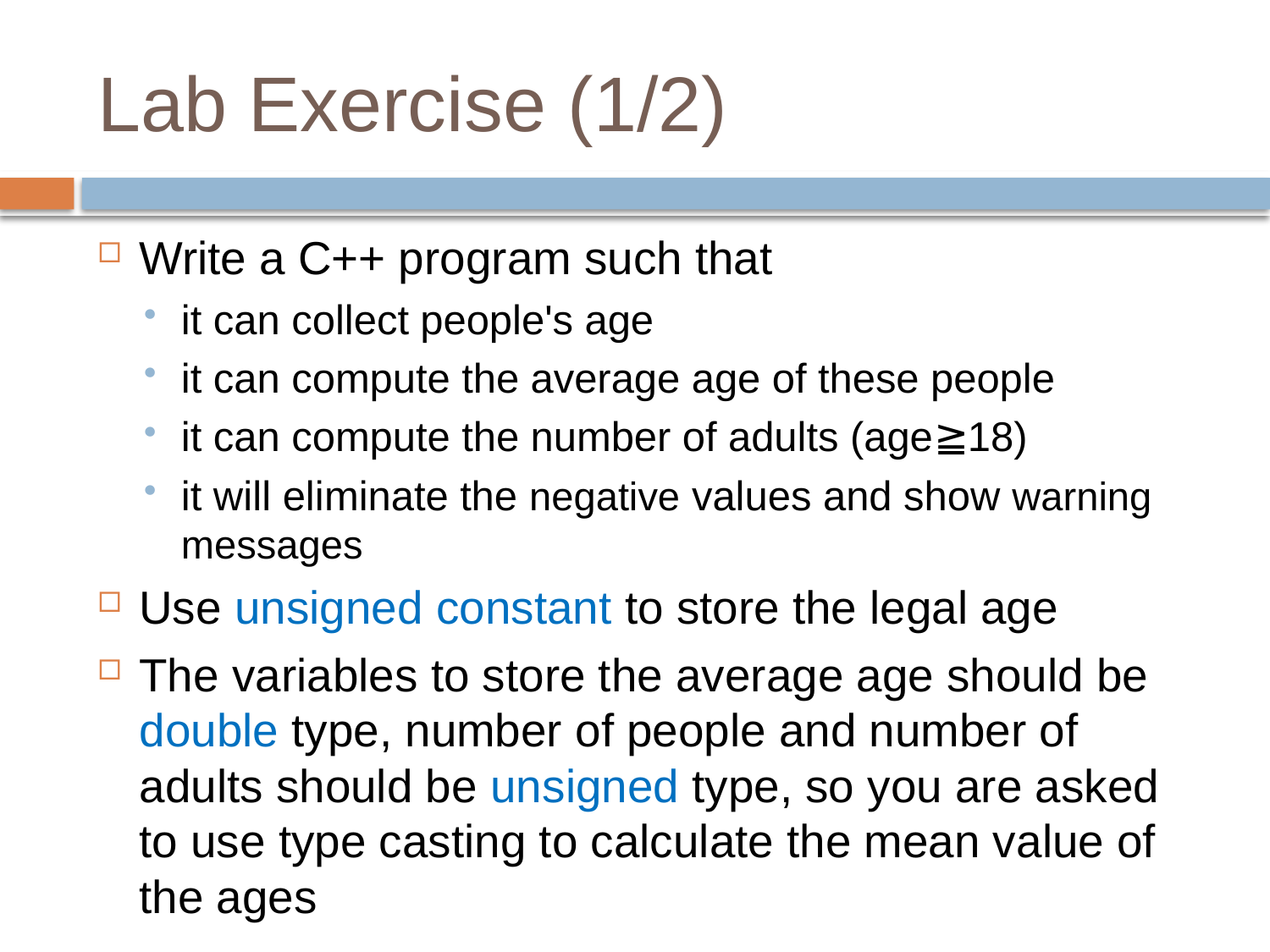

# Lab Exercise (1/2)
Write a C++ program such that
it can collect people's age
it can compute the average age of these people
it can compute the number of adults (age≧18)
it will eliminate the negative values and show warning messages
Use unsigned constant to store the legal age
The variables to store the average age should be double type, number of people and number of adults should be unsigned type, so you are asked to use type casting to calculate the mean value of the ages